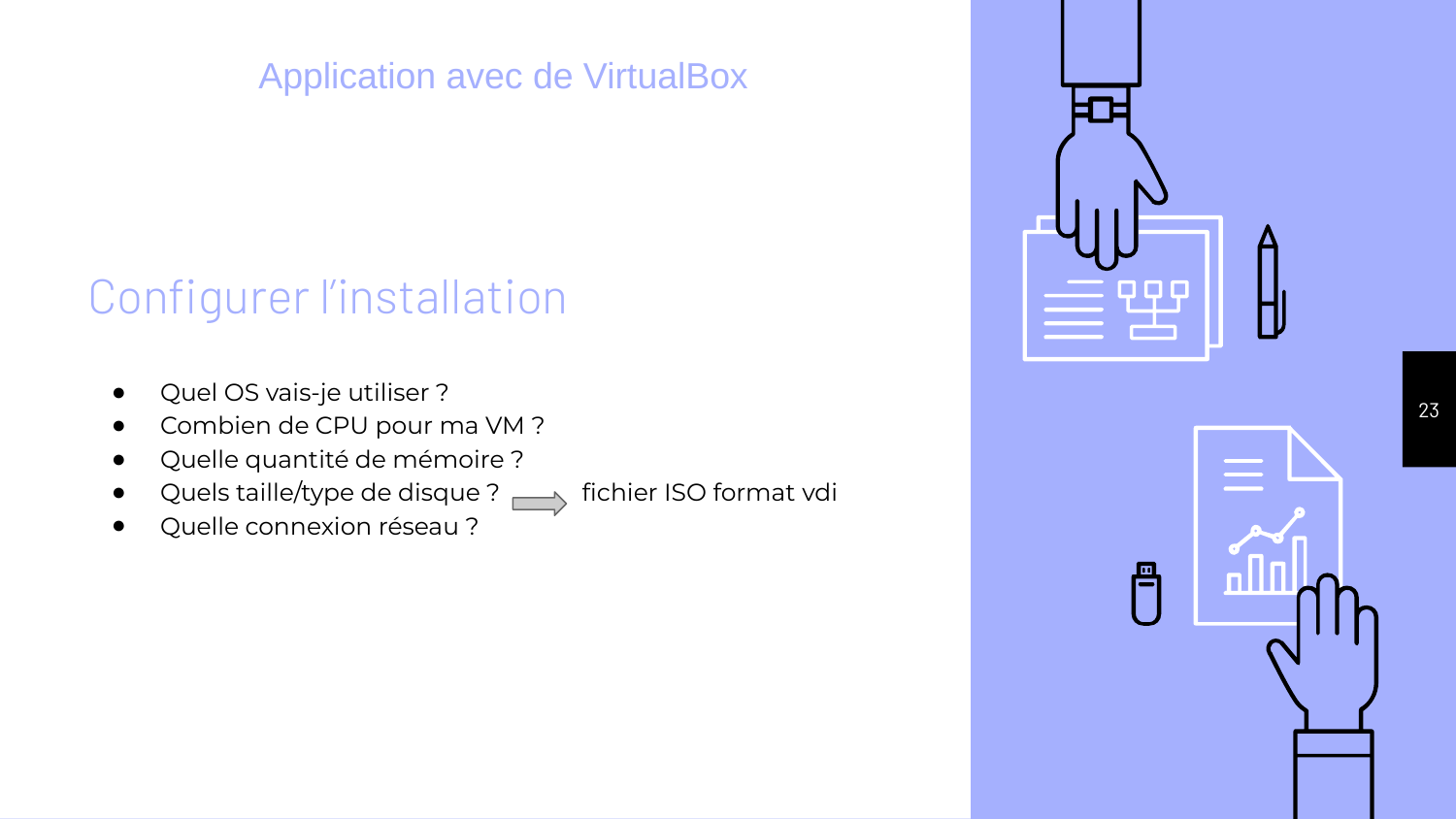

# Application avec de VirtualBox

Configurer l’installation

Quel OS vais-je utiliser ?
Combien de CPU pour ma VM ?
Quelle quantité de mémoire ?
Quels taille/type de disque ?             fichier ISO format vdi
Quelle connexion réseau ?

23